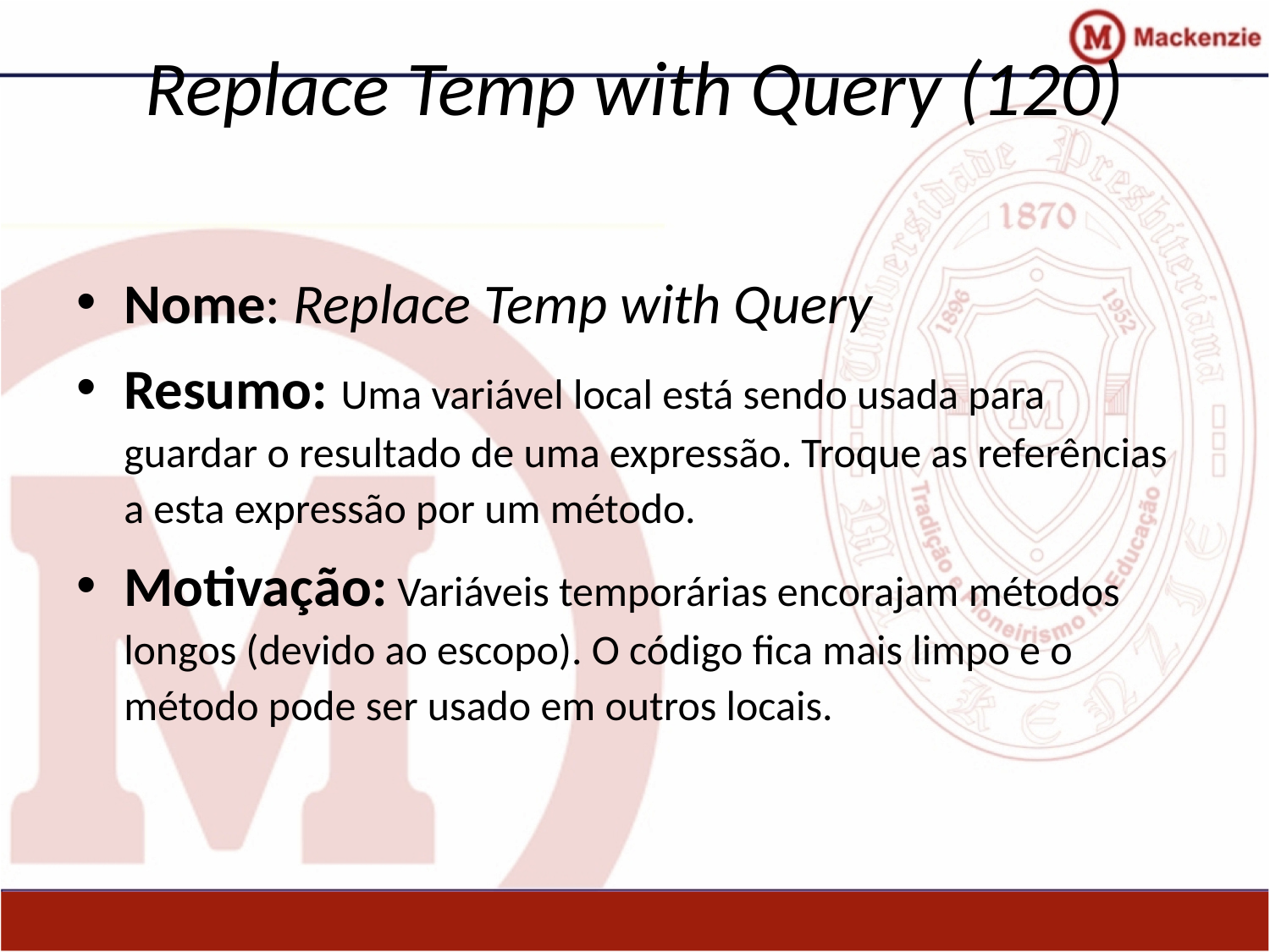

# Replace Temp with Query (120)
Nome: Replace Temp with Query
Resumo: Uma variável local está sendo usada para guardar o resultado de uma expressão. Troque as referências a esta expressão por um método.
Motivação: Variáveis temporárias encorajam métodos longos (devido ao escopo). O código fica mais limpo e o método pode ser usado em outros locais.